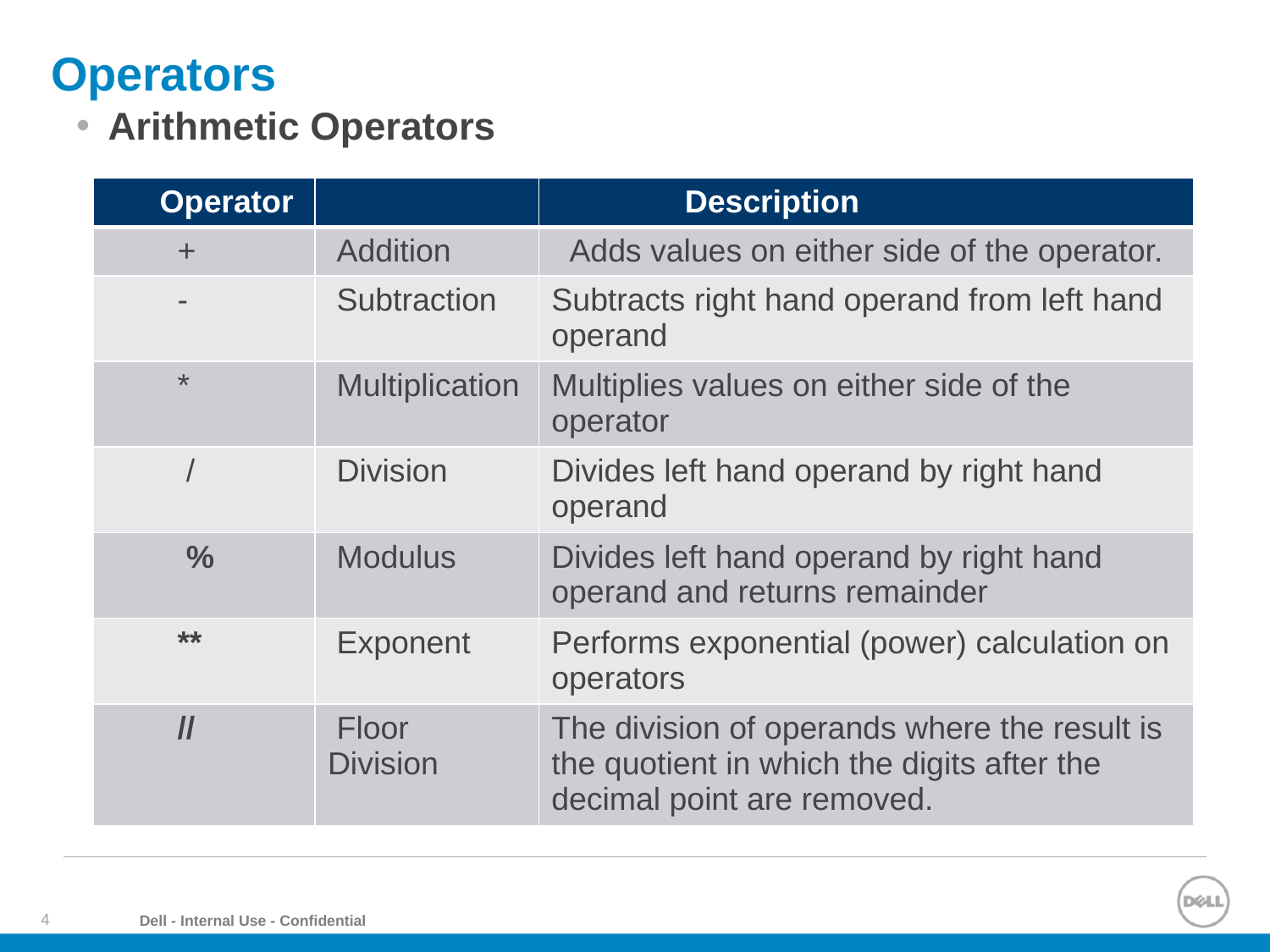

# Operators
Arithmetic Operators

| Operator |  | Description |
| --- | --- | --- |
| + | Addition | Adds values on either side of the operator. |
| - | Subtraction | Subtracts right hand operand from left hand operand |
| \* | Multiplication | Multiplies values on either side of the operator |
| / | Division | Divides left hand operand by right hand operand |
| % | Modulus | Divides left hand operand by right hand operand and returns remainder |
| \*\* | Exponent | Performs exponential (power) calculation on operators |
| // | Floor Division | The division of operands where the result is the quotient in which the digits after the decimal point are removed. |